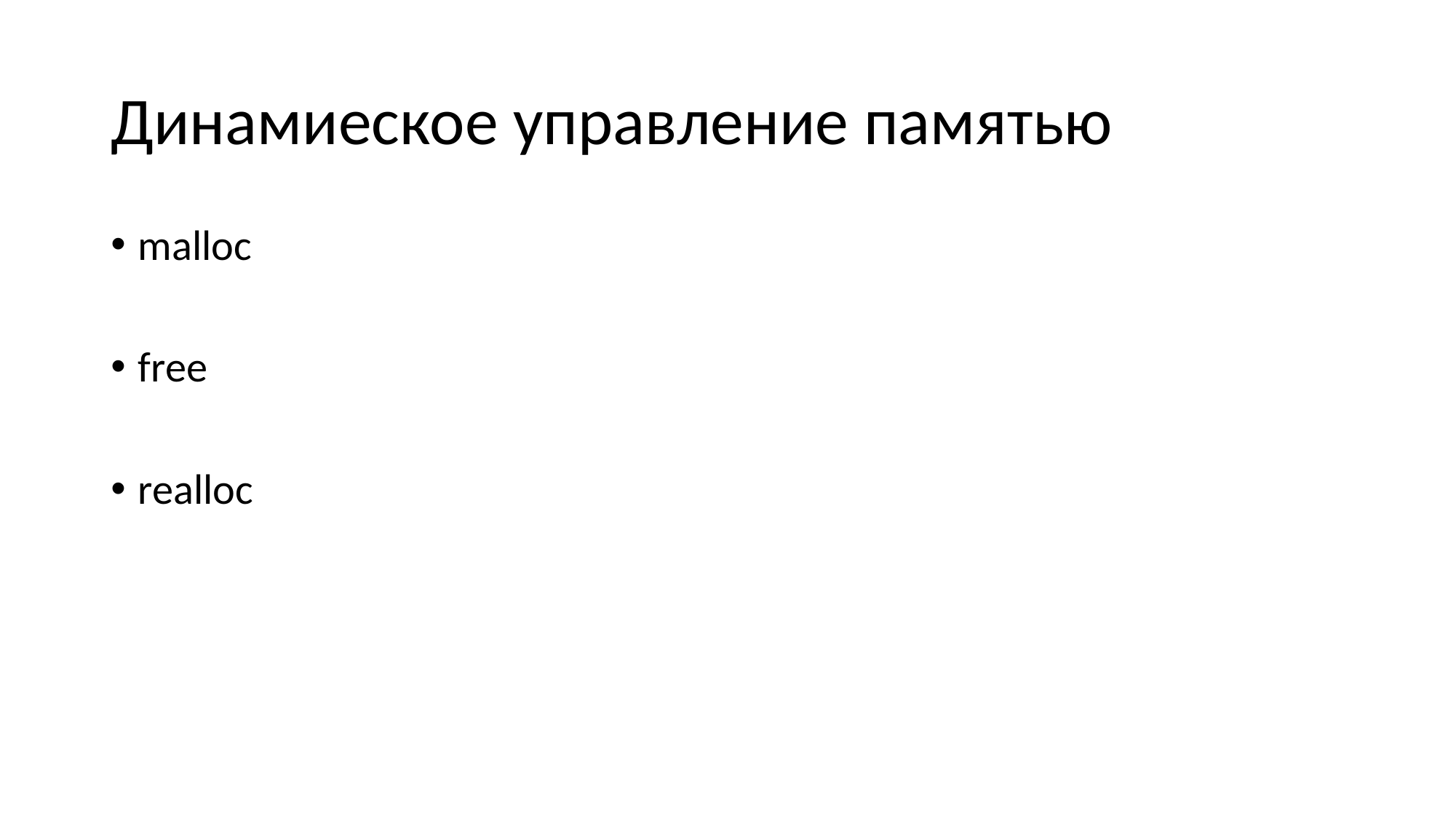

# Динамиеское управление памятью
malloc

free

realloc